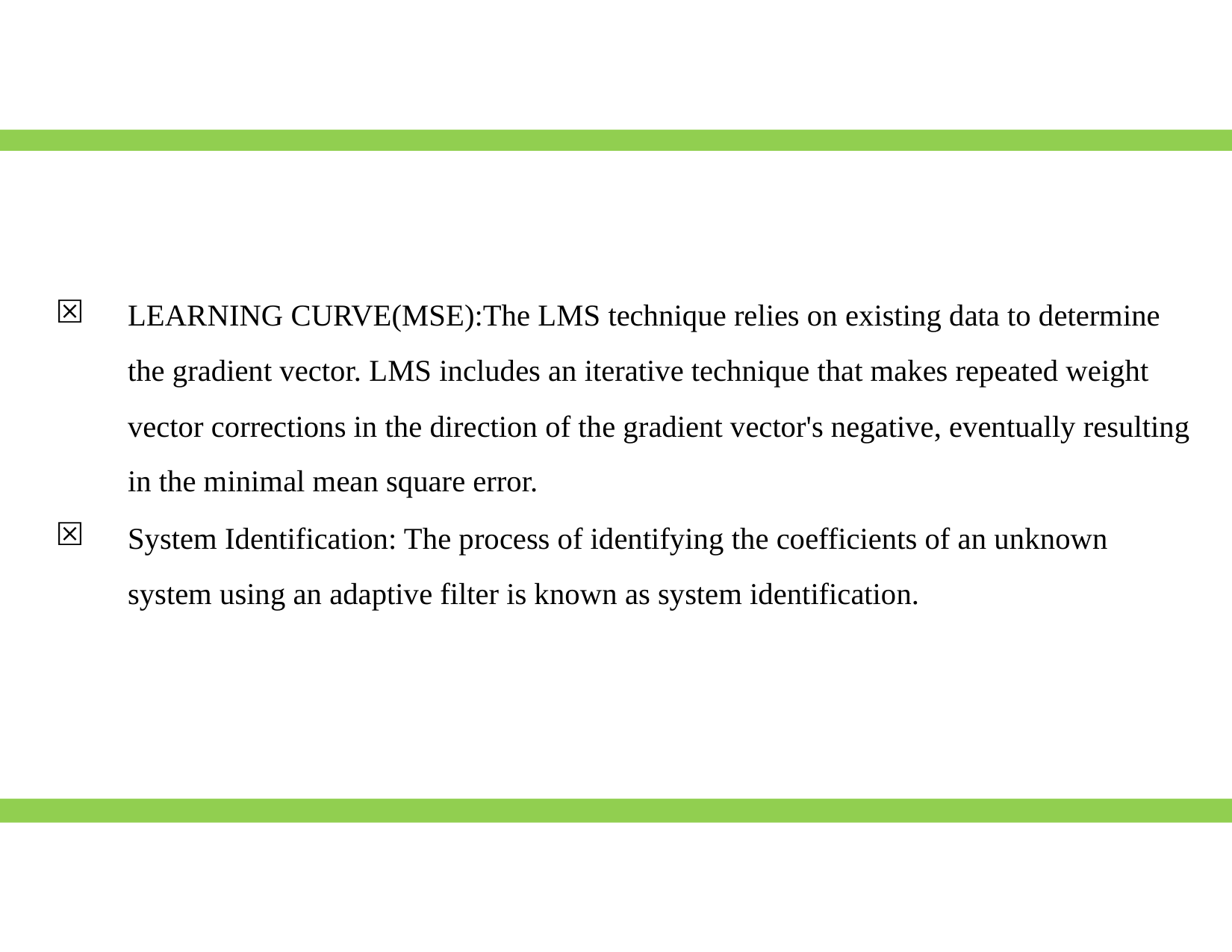

LEARNING CURVE(MSE):The LMS technique relies on existing data to determine the gradient vector. LMS includes an iterative technique that makes repeated weight vector corrections in the direction of the gradient vector's negative, eventually resulting in the minimal mean square error.
System Identification: The process of identifying the coefficients of an unknown system using an adaptive filter is known as system identification.